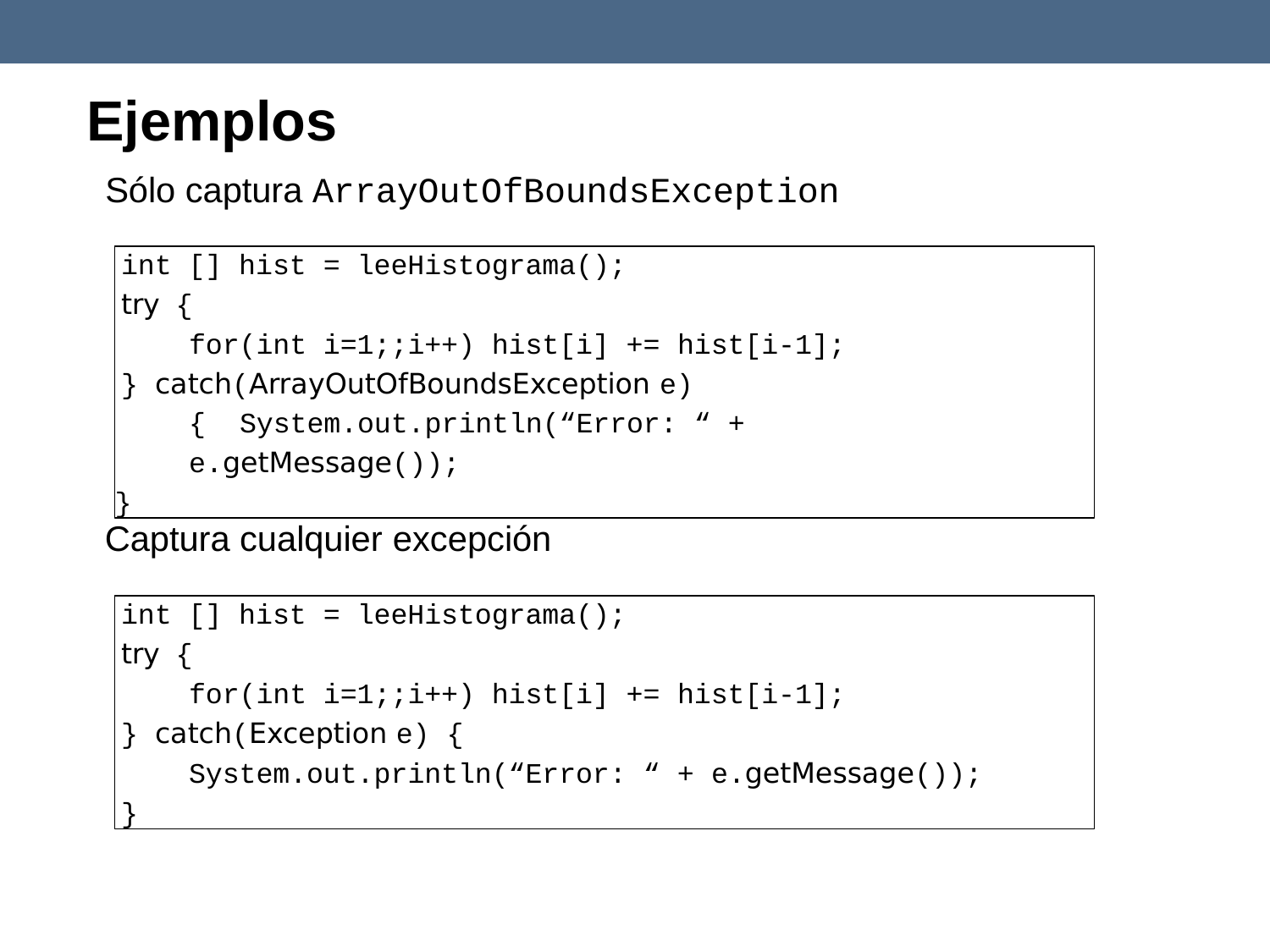

# Ejemplos
Sólo captura ArrayOutOfBoundsException
int [] hist = leeHistograma();
try {
for(int i=1;;i++) hist[i] += hist[i-1];
} catch(ArrayOutOfBoundsException e) {  System.out.println(“Error: “ + e.getMessage());
}
Captura cualquier excepción
int [] hist = leeHistograma();
try {
for(int i=1;;i++) hist[i] += hist[i-1];
} catch(Exception e) {
System.out.println(“Error: “ + e.getMessage());
}